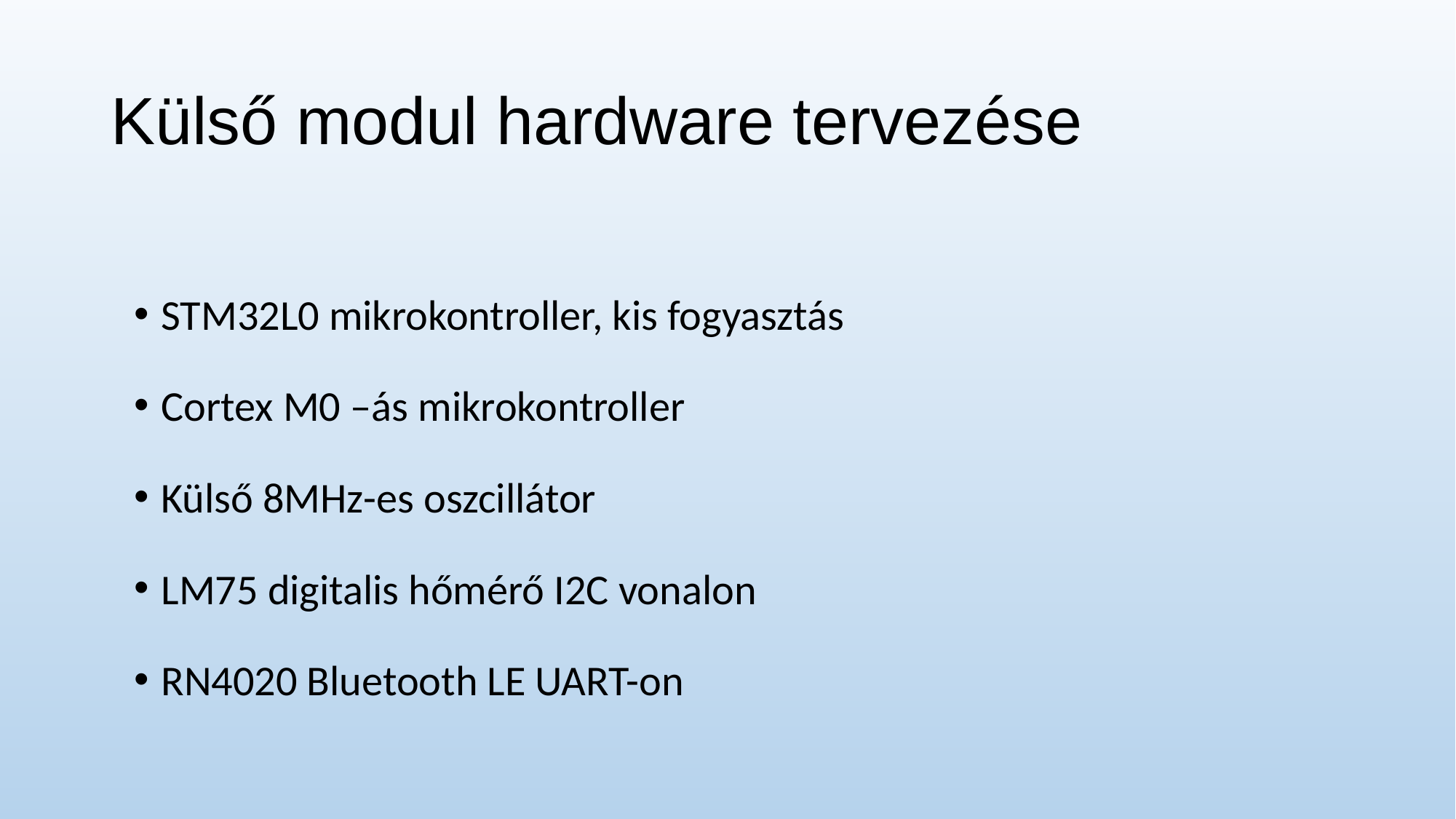

# Külső modul hardware tervezése
STM32L0 mikrokontroller, kis fogyasztás
Cortex M0 –ás mikrokontroller
Külső 8MHz-es oszcillátor
LM75 digitalis hőmérő I2C vonalon
RN4020 Bluetooth LE UART-on